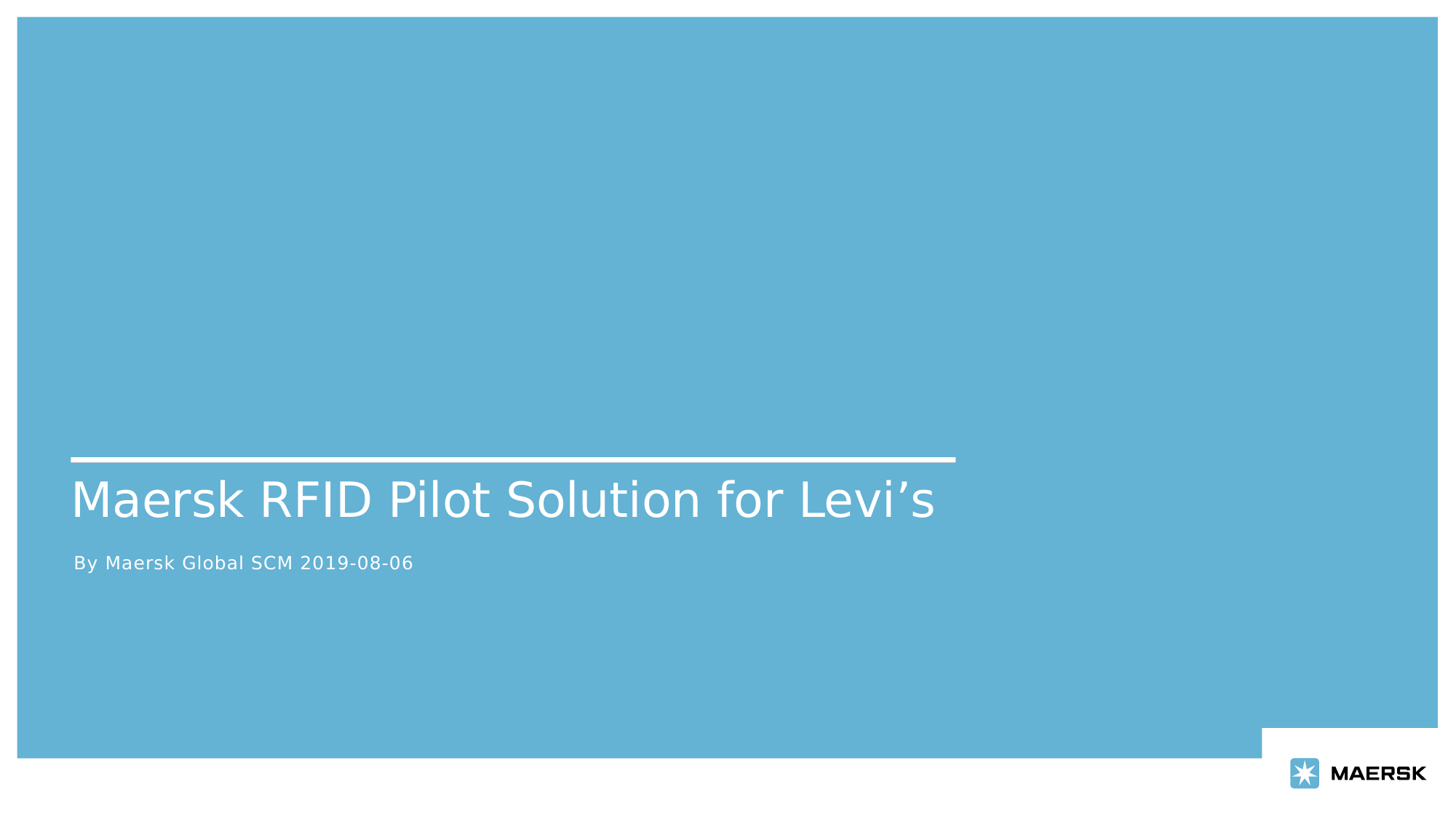

# Maersk RFID Pilot Solution for Levi’s
By Maersk Global SCM 2019-08-06

L&S Product Knowledge
|1